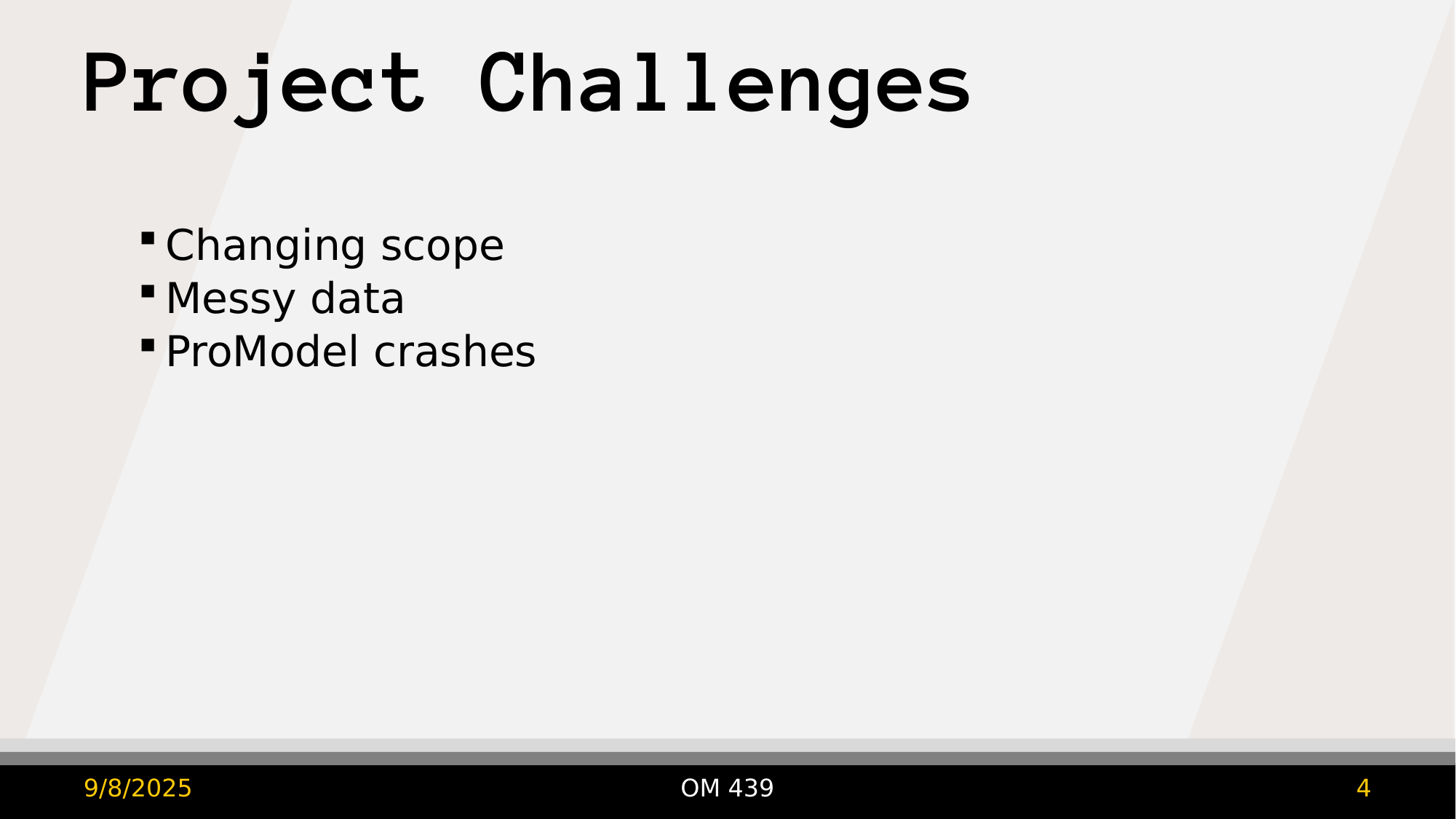

# Project Challenges
Changing scope
Messy data
ProModel crashes
OM 439
9/8/2025
4